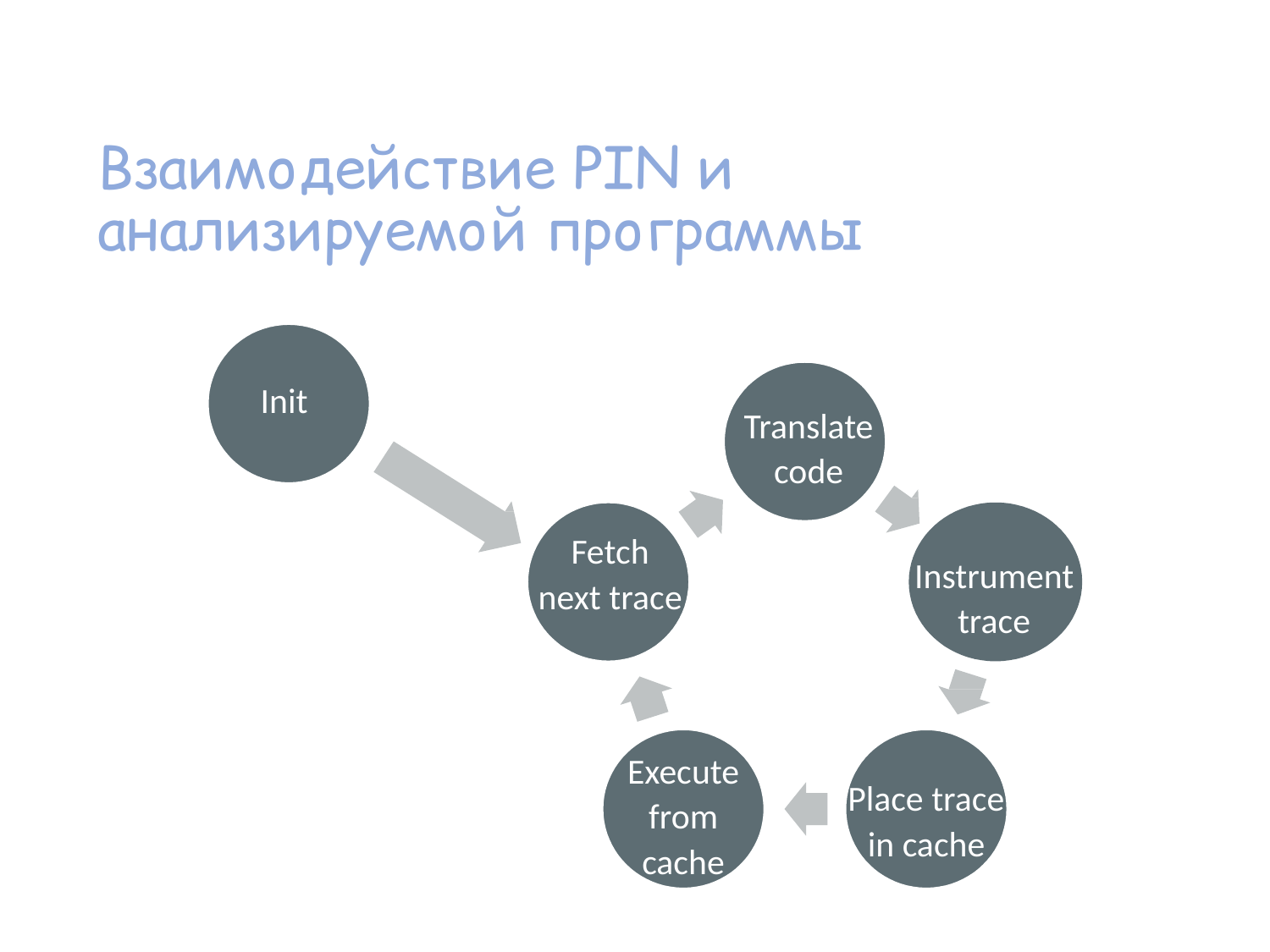

# Взаимодействие PIN и анализируемой программы

Init
Translate code
Fetch next trace
Instrument trace
Execute from cache
Place trace in cache